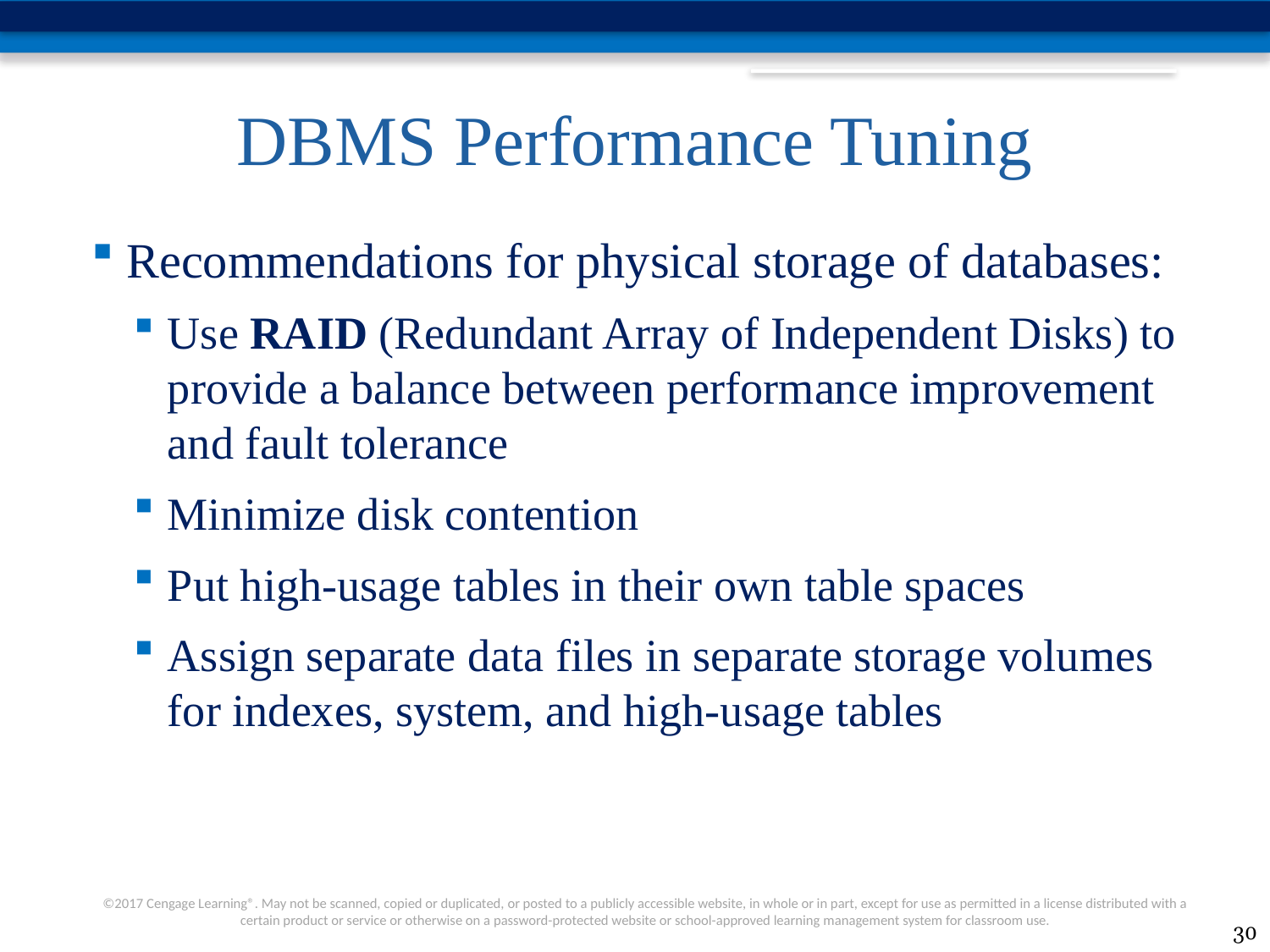

# DBMS Performance Tuning
Recommendations for physical storage of databases:
Use RAID (Redundant Array of Independent Disks) to provide a balance between performance improvement and fault tolerance
Minimize disk contention
Put high-usage tables in their own table spaces
Assign separate data files in separate storage volumes for indexes, system, and high-usage tables
30